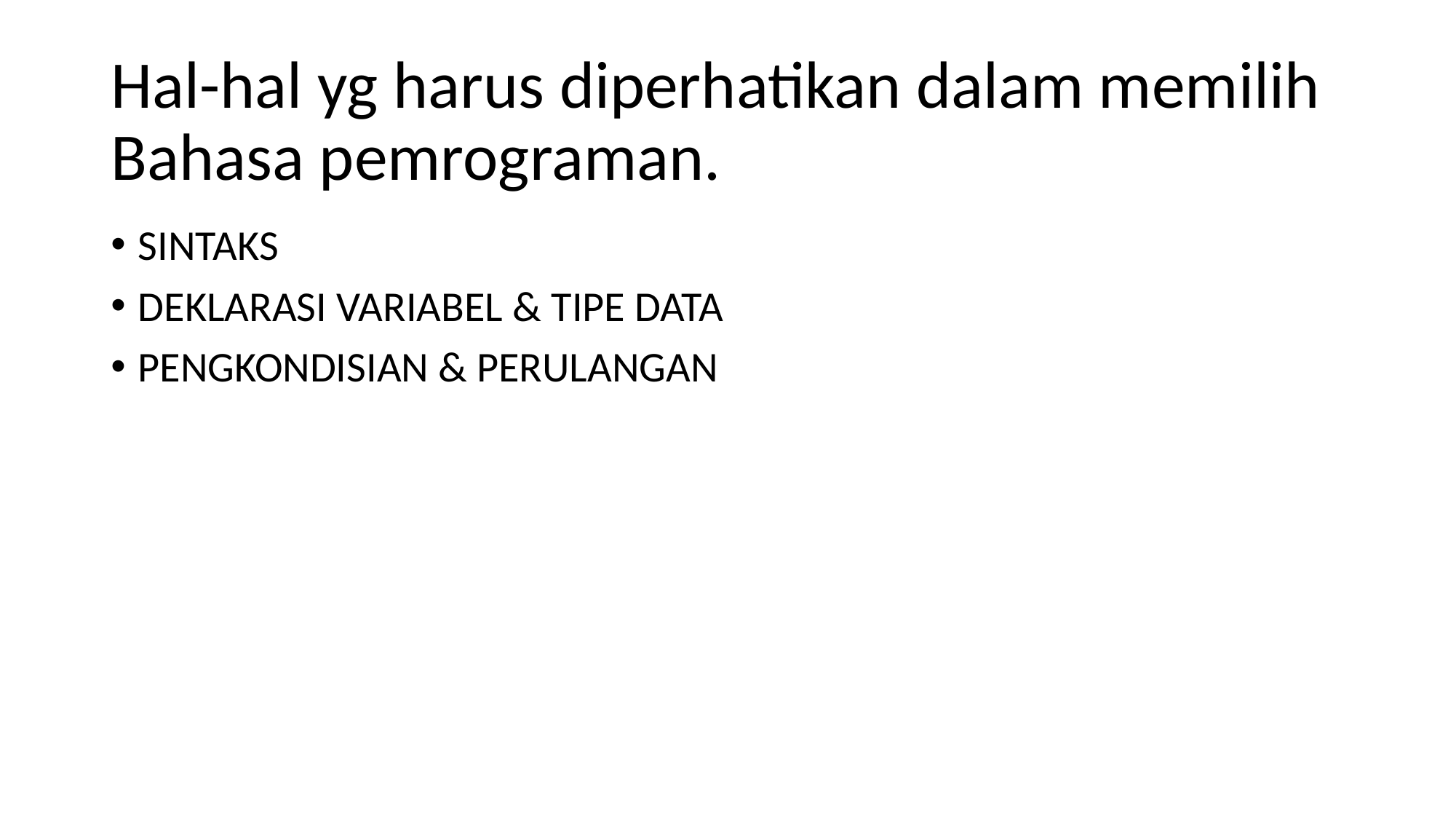

# Hal-hal yg harus diperhatikan dalam memilih Bahasa pemrograman.
SINTAKS
DEKLARASI VARIABEL & TIPE DATA
PENGKONDISIAN & PERULANGAN